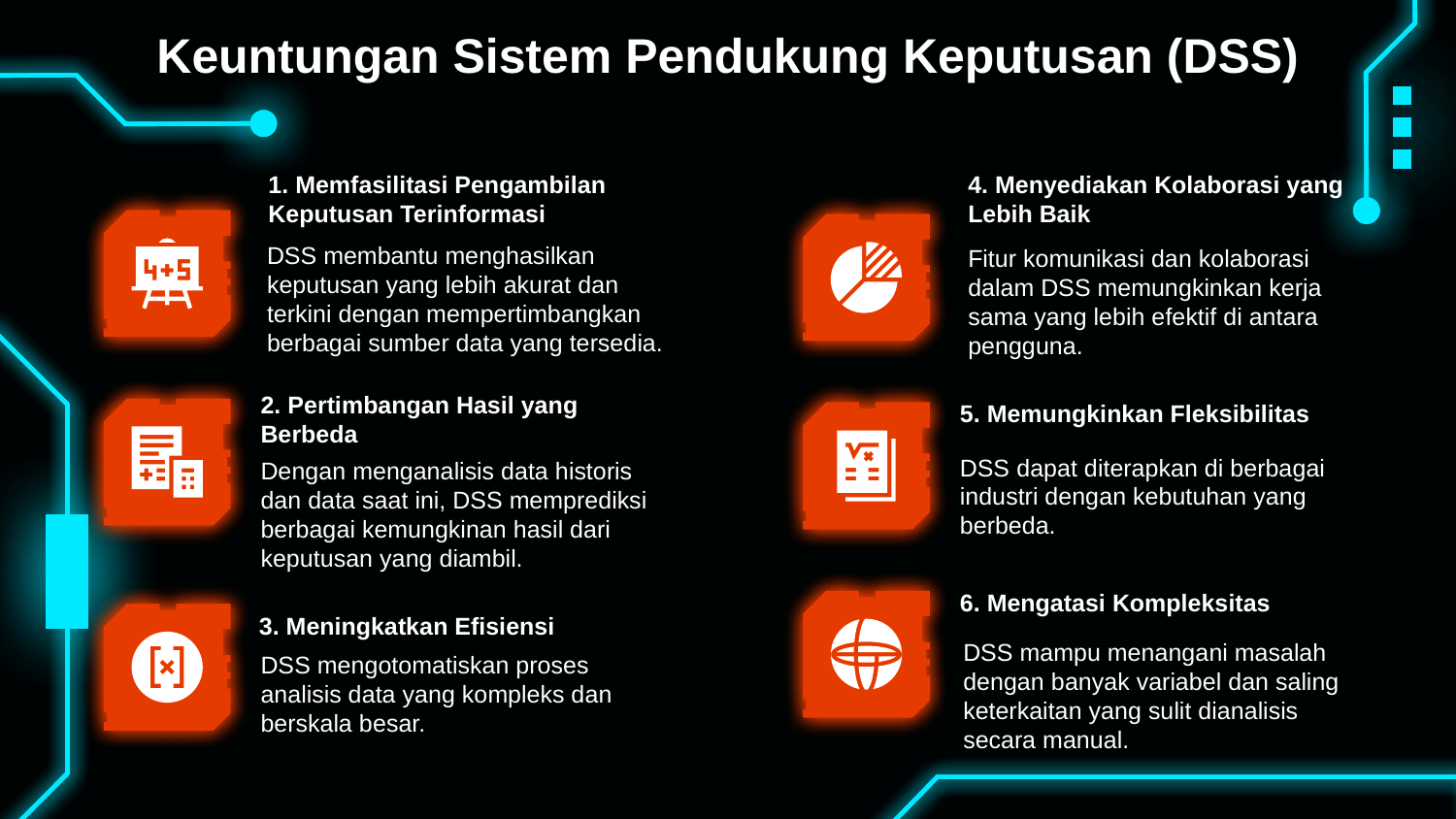

# Keuntungan Sistem Pendukung Keputusan (DSS)
1. Memfasilitasi Pengambilan Keputusan Terinformasi
4. Menyediakan Kolaborasi yang Lebih Baik

DSS membantu menghasilkan keputusan yang lebih akurat dan terkini dengan mempertimbangkan berbagai sumber data yang tersedia.

Fitur komunikasi dan kolaborasi dalam DSS memungkinkan kerja sama yang lebih efektif di antara pengguna.
2. Pertimbangan Hasil yang Berbeda

5. Memungkinkan Fleksibilitas

DSS dapat diterapkan di berbagai industri dengan kebutuhan yang berbeda.
Dengan menganalisis data historis dan data saat ini, DSS memprediksi berbagai kemungkinan hasil dari keputusan yang diambil.
6. Mengatasi Kompleksitas

3. Meningkatkan Efisiensi

DSS mampu menangani masalah dengan banyak variabel dan saling keterkaitan yang sulit dianalisis secara manual.
DSS mengotomatiskan proses analisis data yang kompleks dan berskala besar.